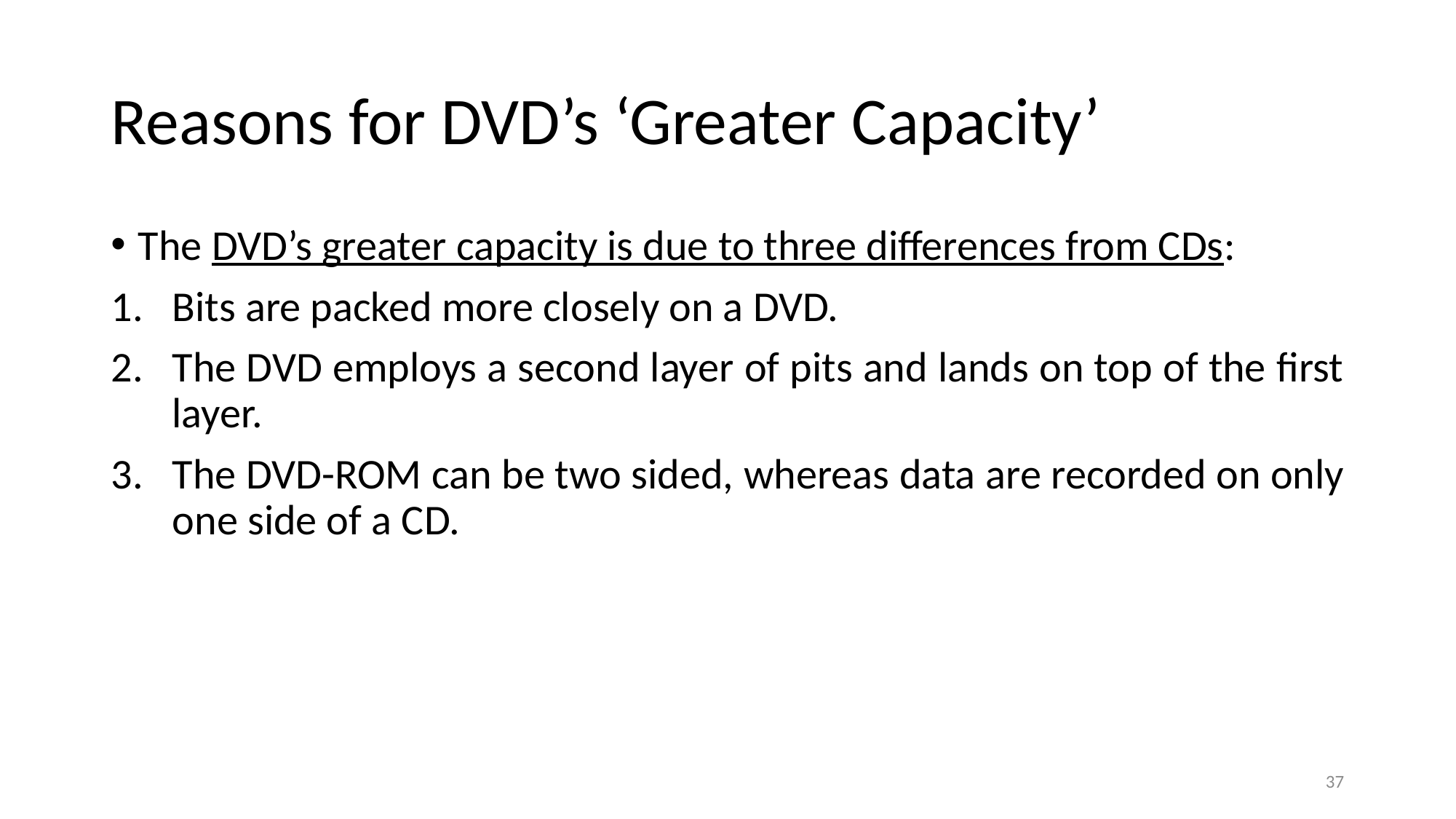

# Reasons for DVD’s ‘Greater Capacity’
The DVD’s greater capacity is due to three differences from CDs:
Bits are packed more closely on a DVD.
The DVD employs a second layer of pits and lands on top of the first layer.
The DVD-ROM can be two sided, whereas data are recorded on only one side of a CD.

37